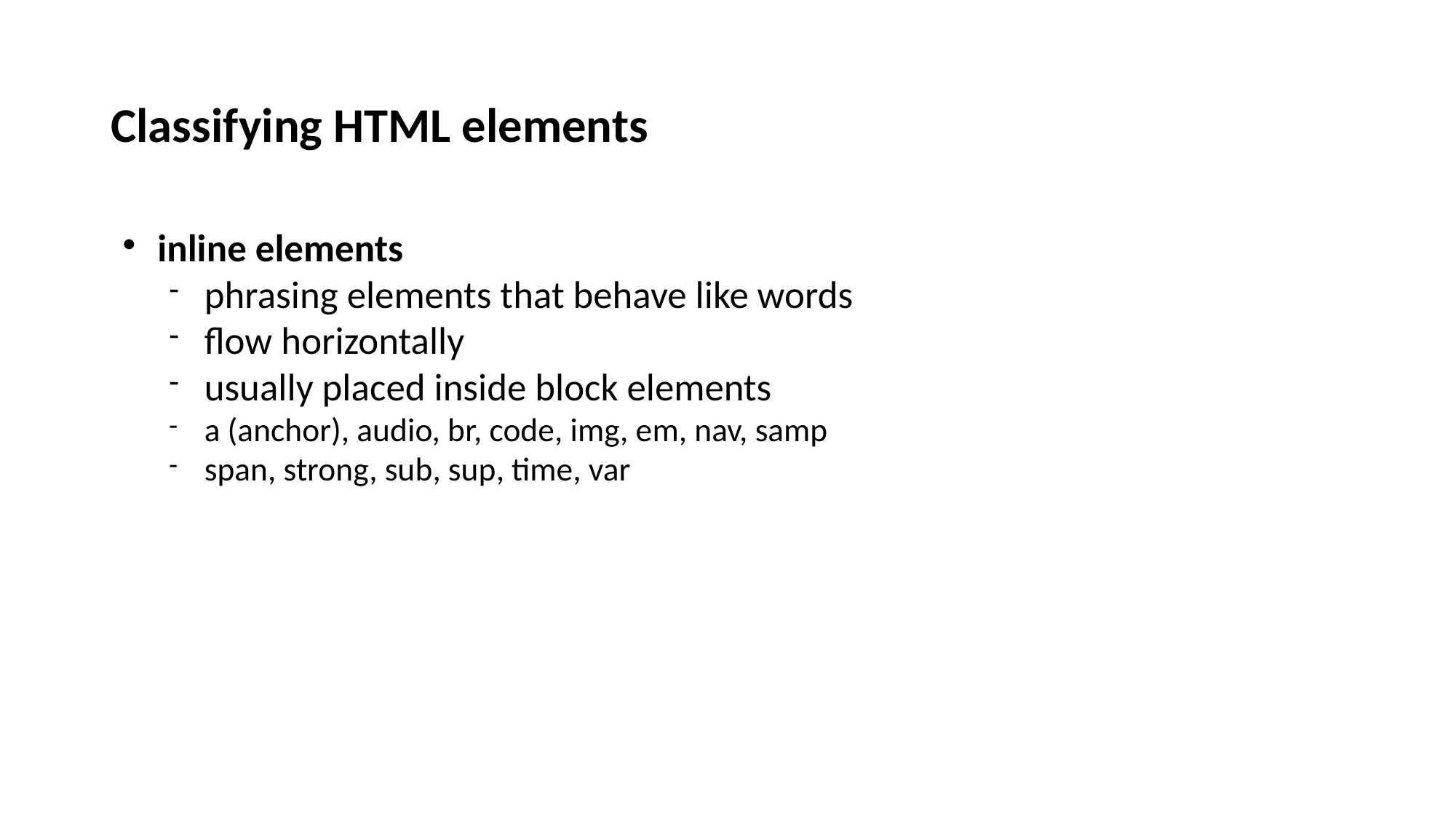

Classifying HTML elements
inline elements
phrasing elements that behave like words
flow horizontally
usually placed inside block elements
a (anchor), audio, br, code, img, em, nav, samp
span, strong, sub, sup, time, var